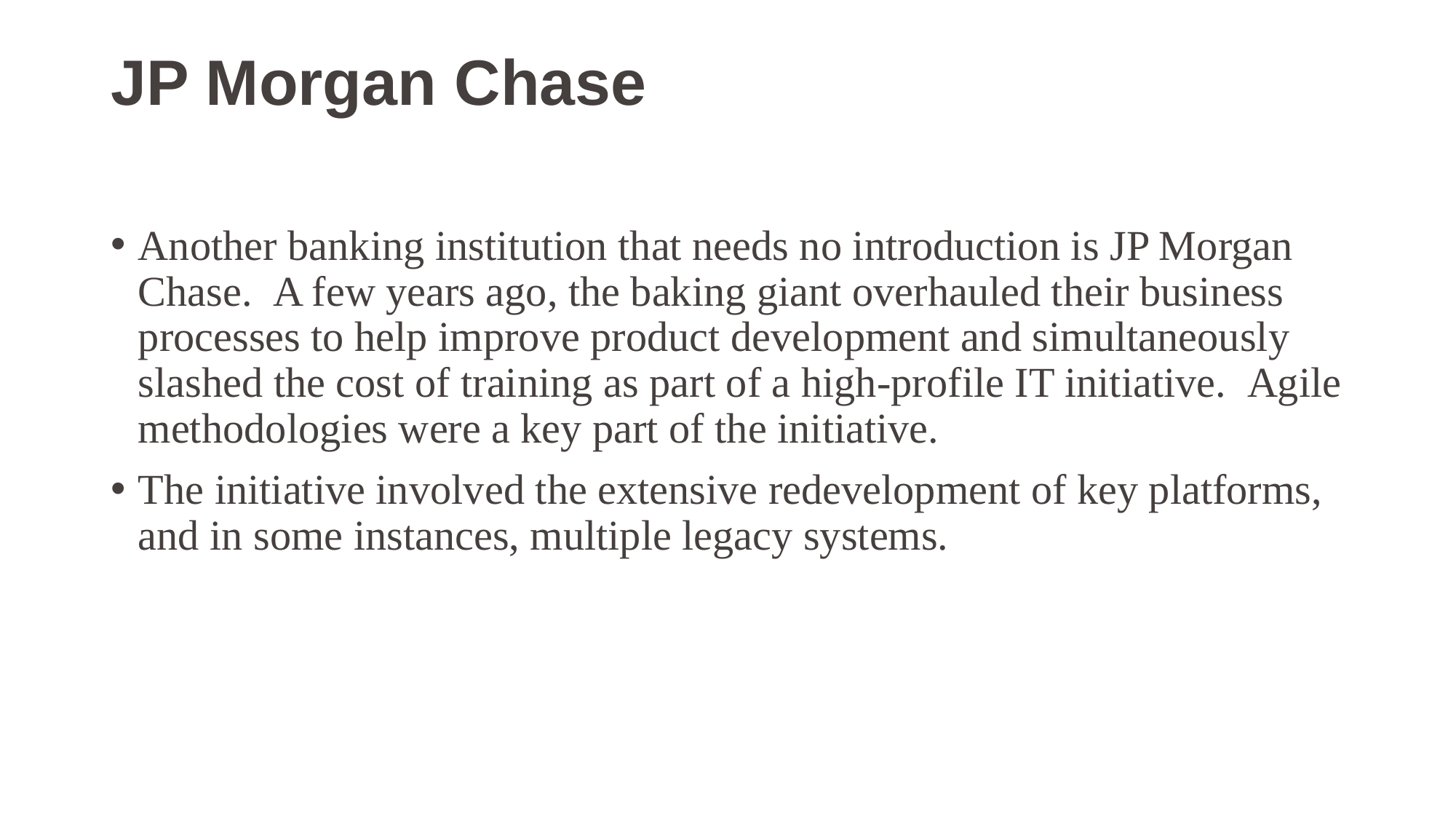

# JP Morgan Chase
Another banking institution that needs no introduction is JP Morgan Chase.  A few years ago, the baking giant overhauled their business processes to help improve product development and simultaneously slashed the cost of training as part of a high-profile IT initiative.  Agile methodologies were a key part of the initiative.
The initiative involved the extensive redevelopment of key platforms, and in some instances, multiple legacy systems.